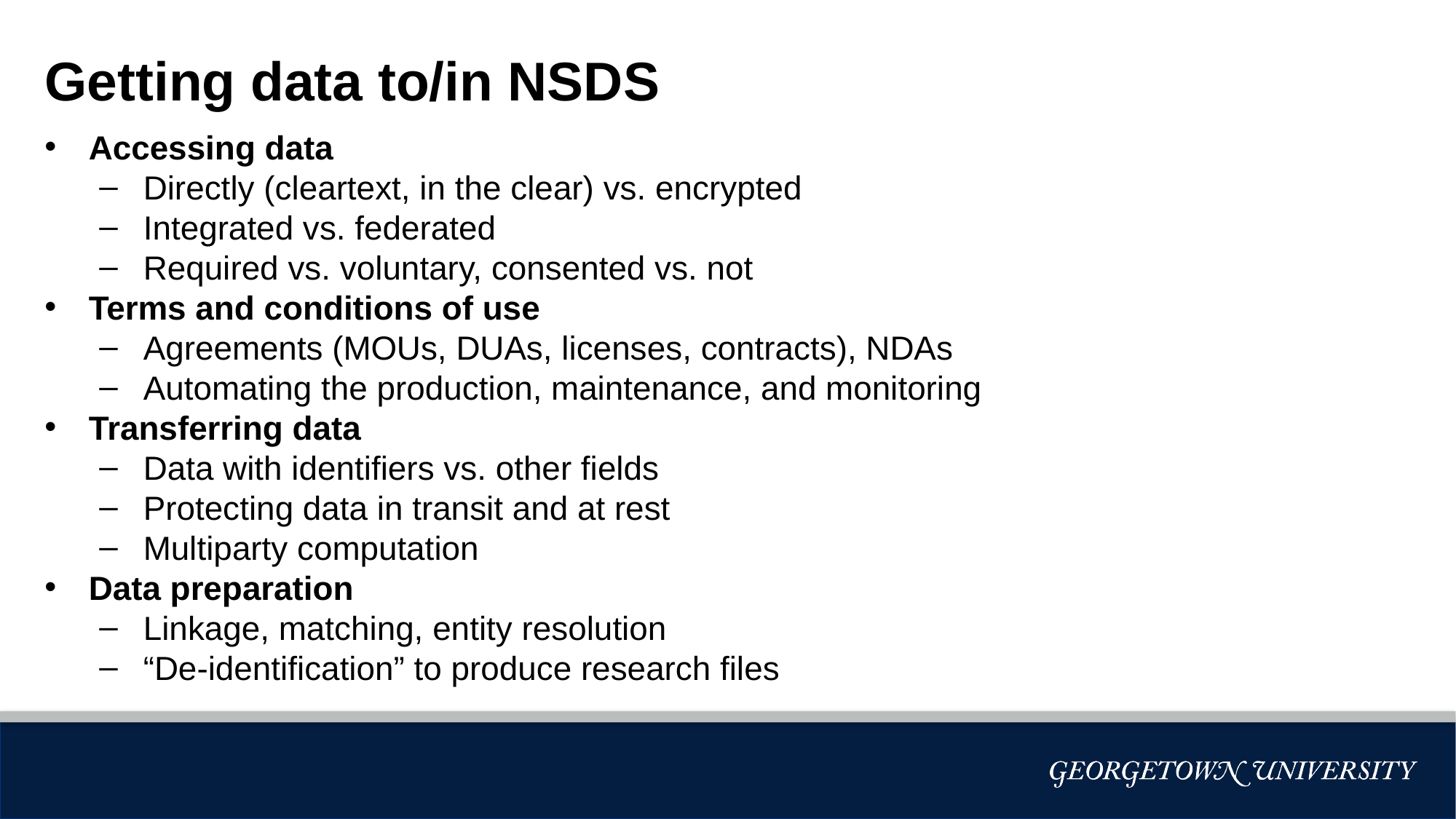

# Getting data to/in NSDS
Accessing data
Directly (cleartext, in the clear) vs. encrypted
Integrated vs. federated
Required vs. voluntary, consented vs. not
Terms and conditions of use
Agreements (MOUs, DUAs, licenses, contracts), NDAs
Automating the production, maintenance, and monitoring
Transferring data
Data with identifiers vs. other fields
Protecting data in transit and at rest
Multiparty computation
Data preparation
Linkage, matching, entity resolution
“De-identification” to produce research files